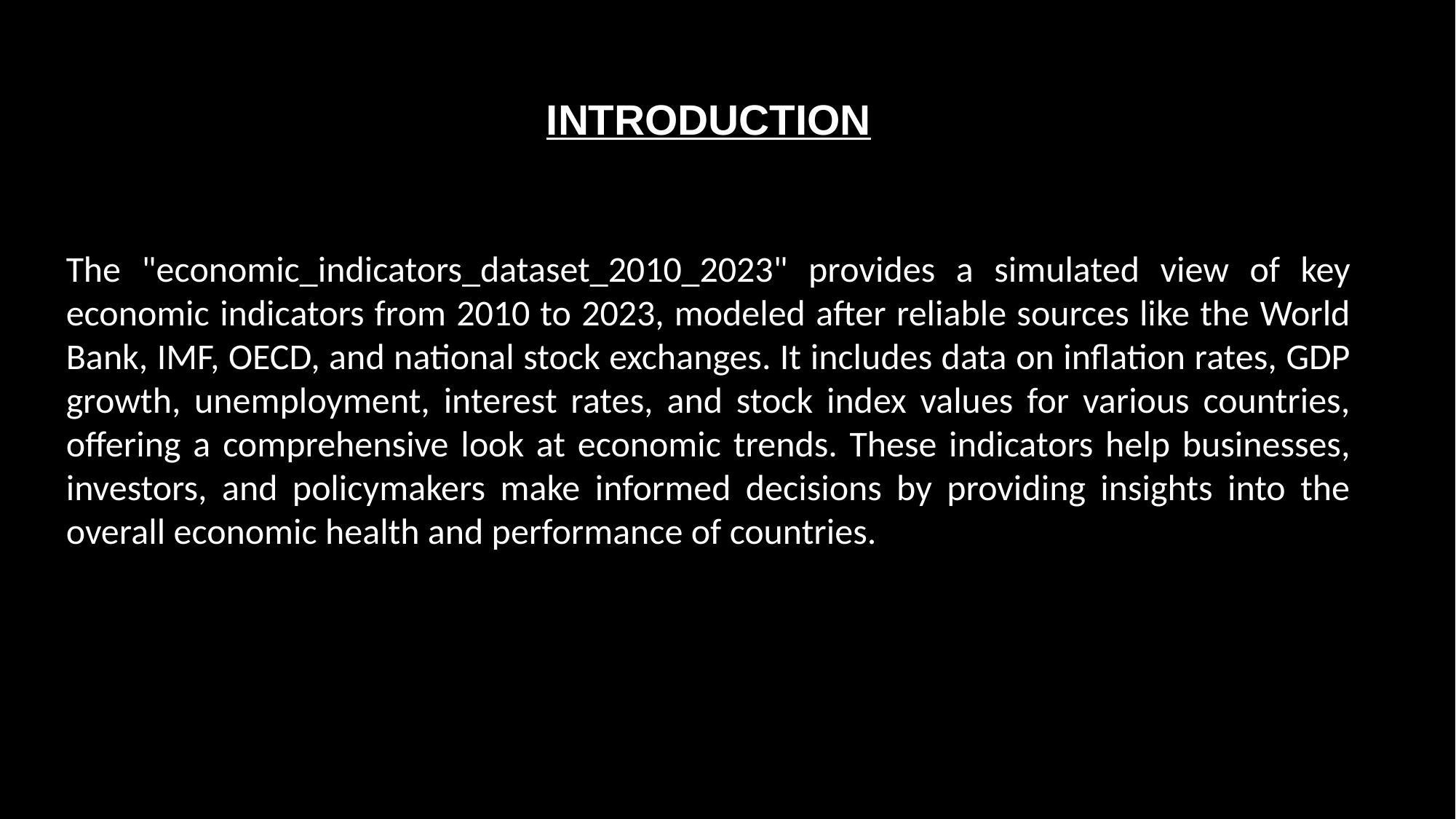

INTRODUCTION

The "economic_indicators_dataset_2010_2023" provides a simulated view of key economic indicators from 2010 to 2023, modeled after reliable sources like the World Bank, IMF, OECD, and national stock exchanges. It includes data on inflation rates, GDP growth, unemployment, interest rates, and stock index values for various countries, offering a comprehensive look at economic trends. These indicators help businesses, investors, and policymakers make informed decisions by providing insights into the overall economic health and performance of countries.